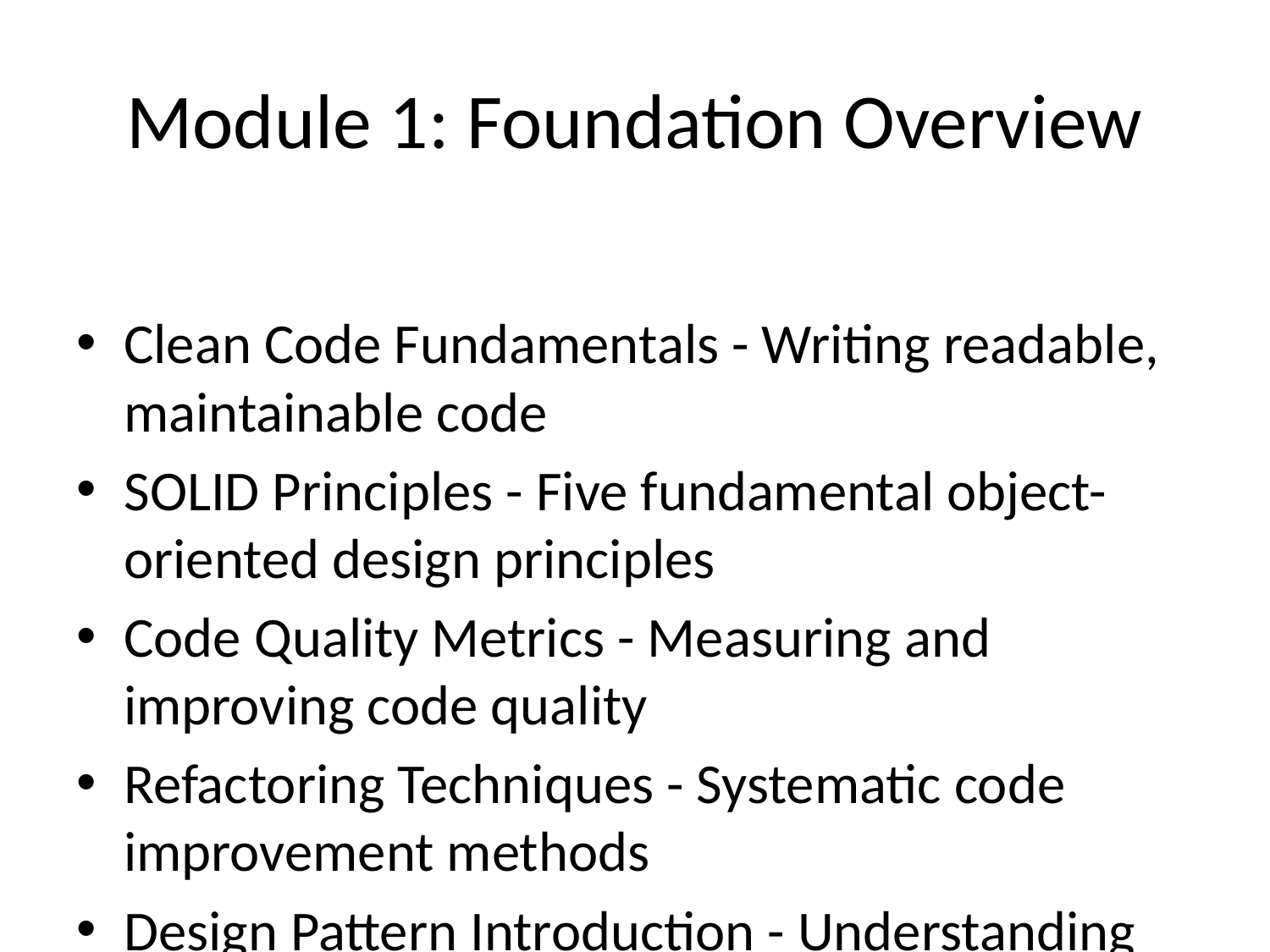

# Module 1: Foundation Overview

Clean Code Fundamentals - Writing readable, maintainable code
SOLID Principles - Five fundamental object-oriented design principles
Code Quality Metrics - Measuring and improving code quality
Refactoring Techniques - Systematic code improvement methods
Design Pattern Introduction - Understanding pattern concepts
Pattern Categories Overview - Creational, Structural, Behavioral

Duration: 90 minutes | Slides: ~45 | Level: Foundation
Source: intro-presentation.pptx